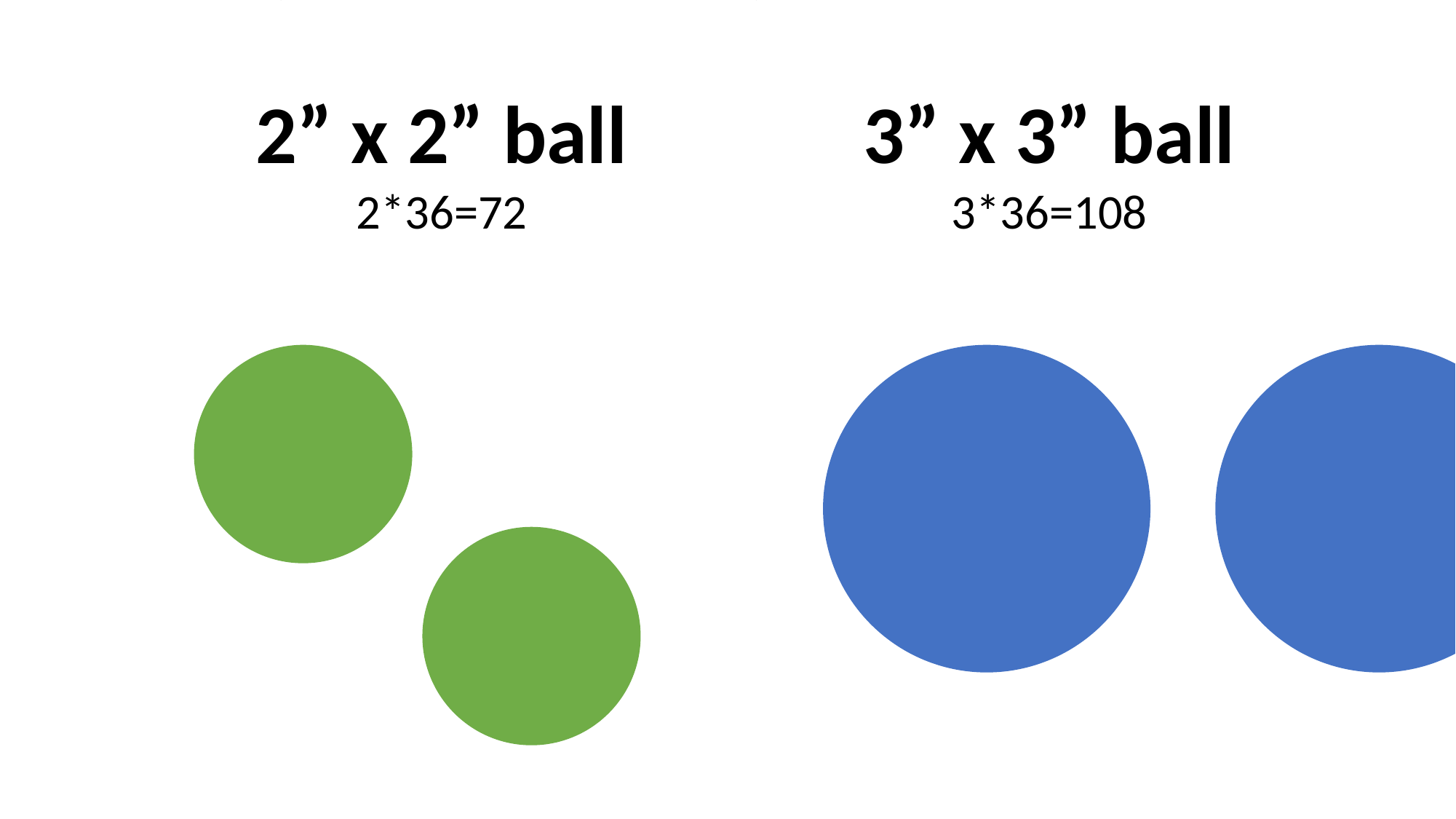

Your task: Try creating a sphere (or play with bevel) on the green circle
2” x 2” ball
2*36=72
3” x 3” ball
3*36=108